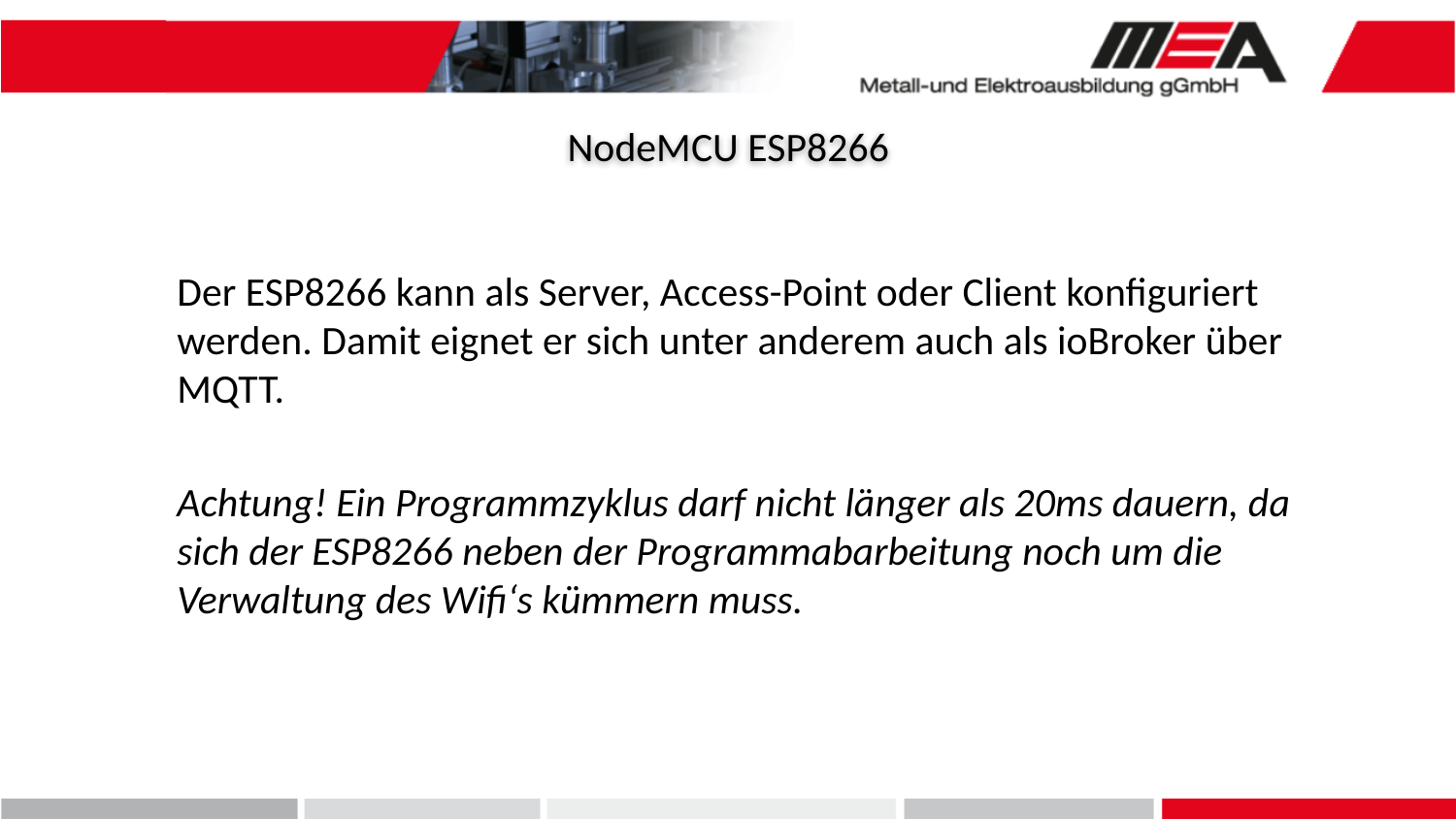

NodeMCU ESP8266
Der ESP8266 kann als Server, Access-Point oder Client konfiguriert werden. Damit eignet er sich unter anderem auch als ioBroker über MQTT.

Achtung! Ein Programmzyklus darf nicht länger als 20ms dauern, da sich der ESP8266 neben der Programmabarbeitung noch um die Verwaltung des Wifi‘s kümmern muss.